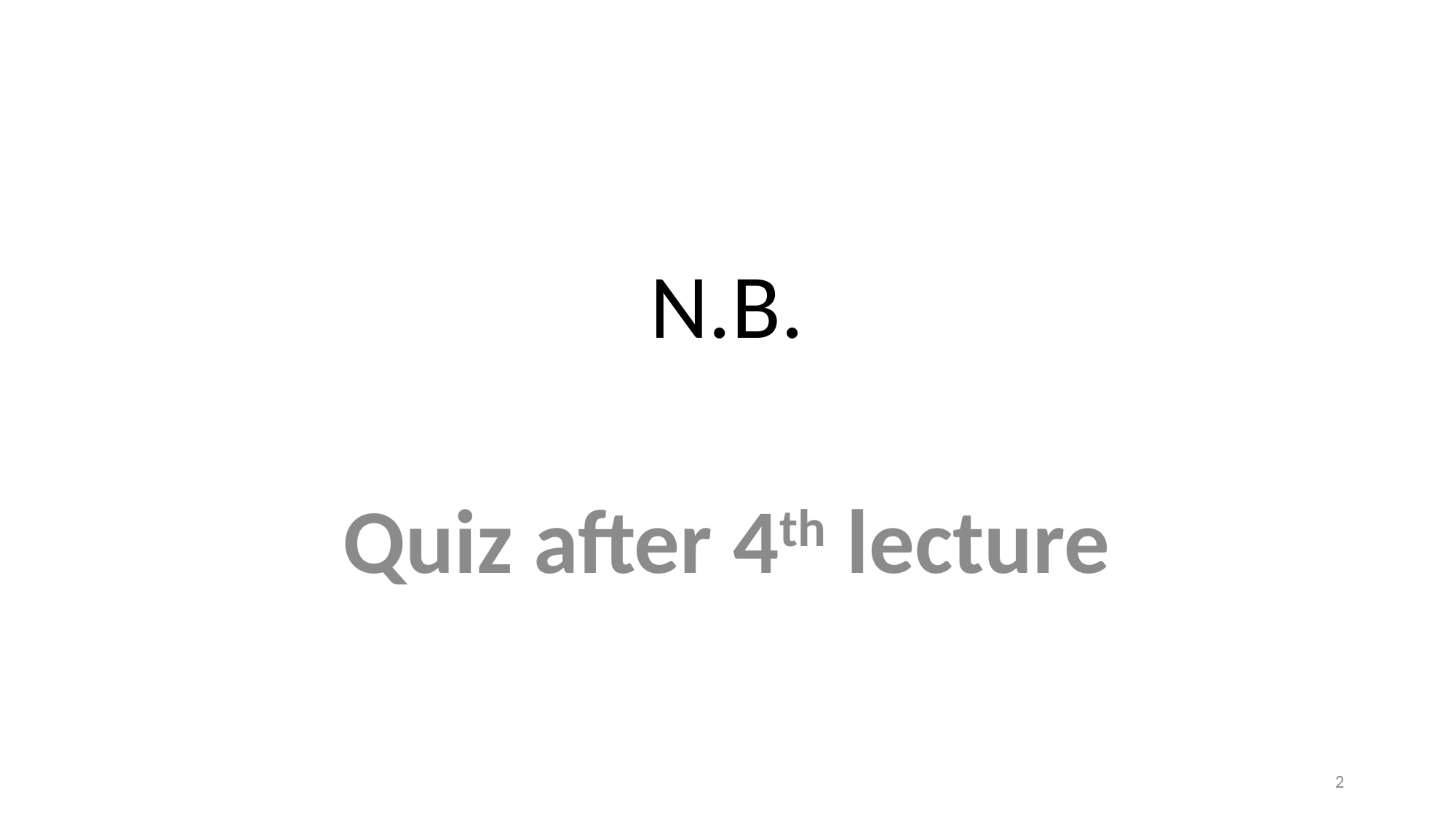

# N.B.

Quiz after 4th lecture
2